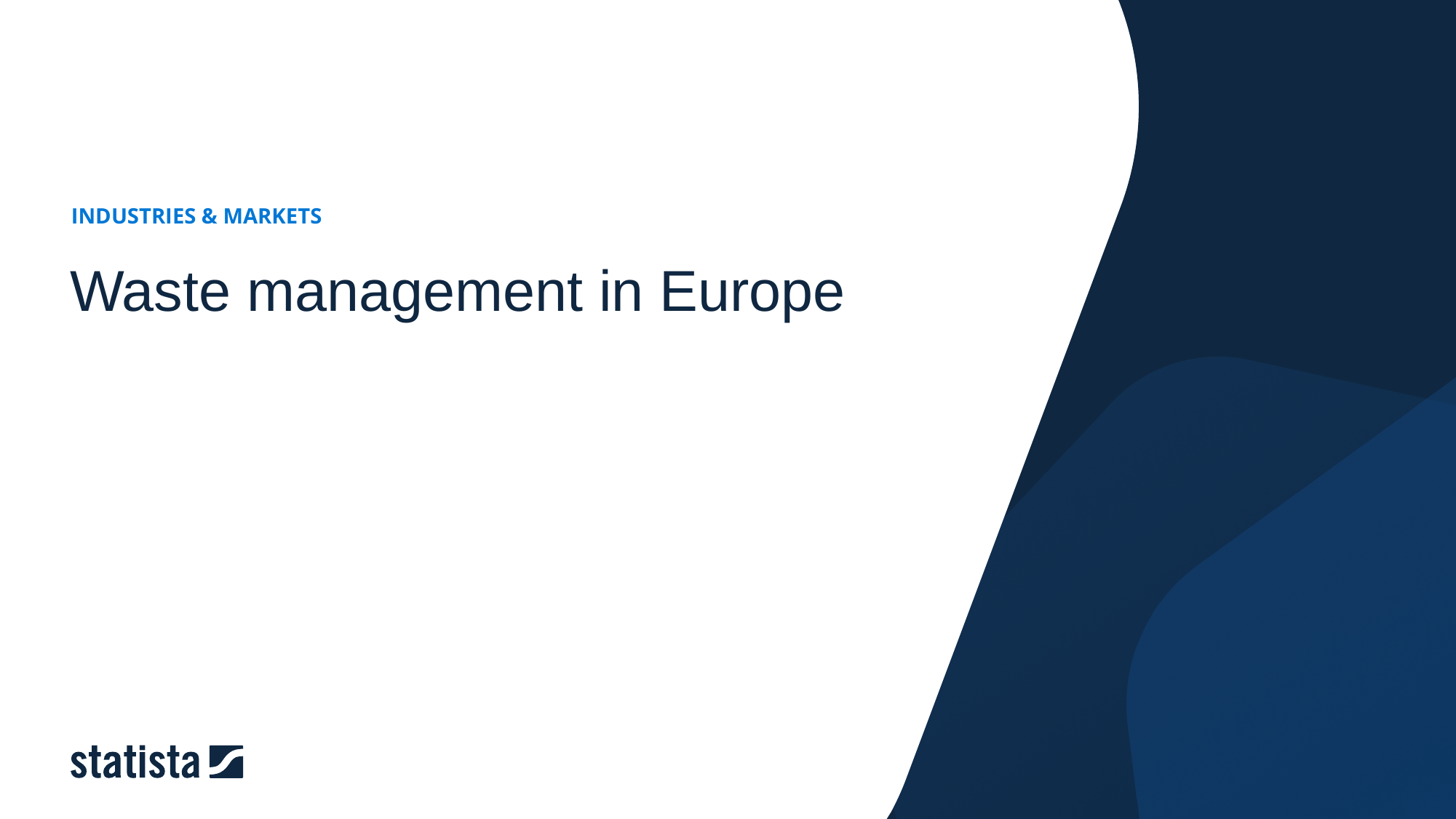

INDUSTRIES & MARKETS
Waste management in Europe